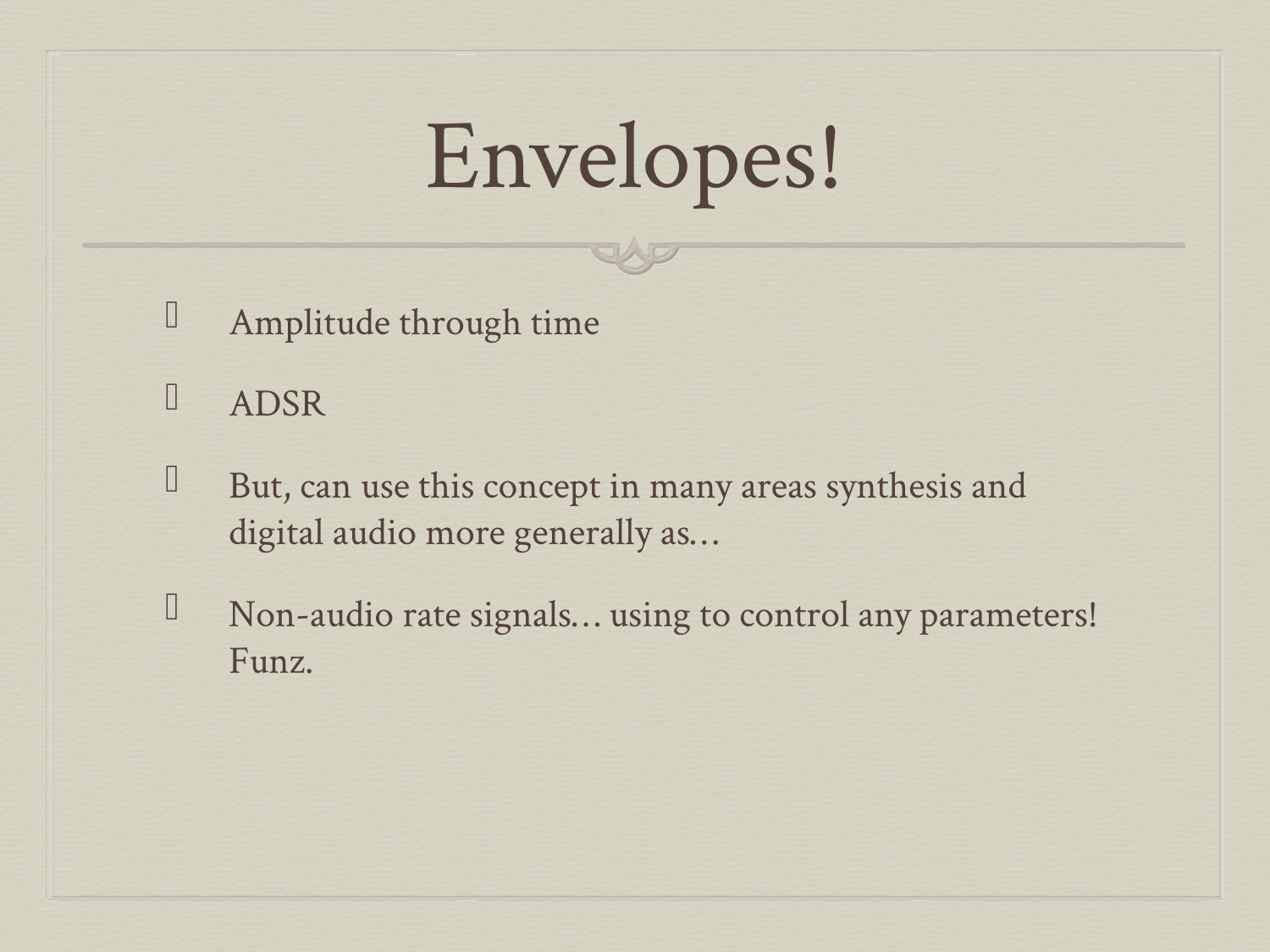

# Envelopes!
Amplitude through time
ADSR
But, can use this concept in many areas synthesis and digital audio more generally as…
Non-audio rate signals… using to control any parameters! Funz.